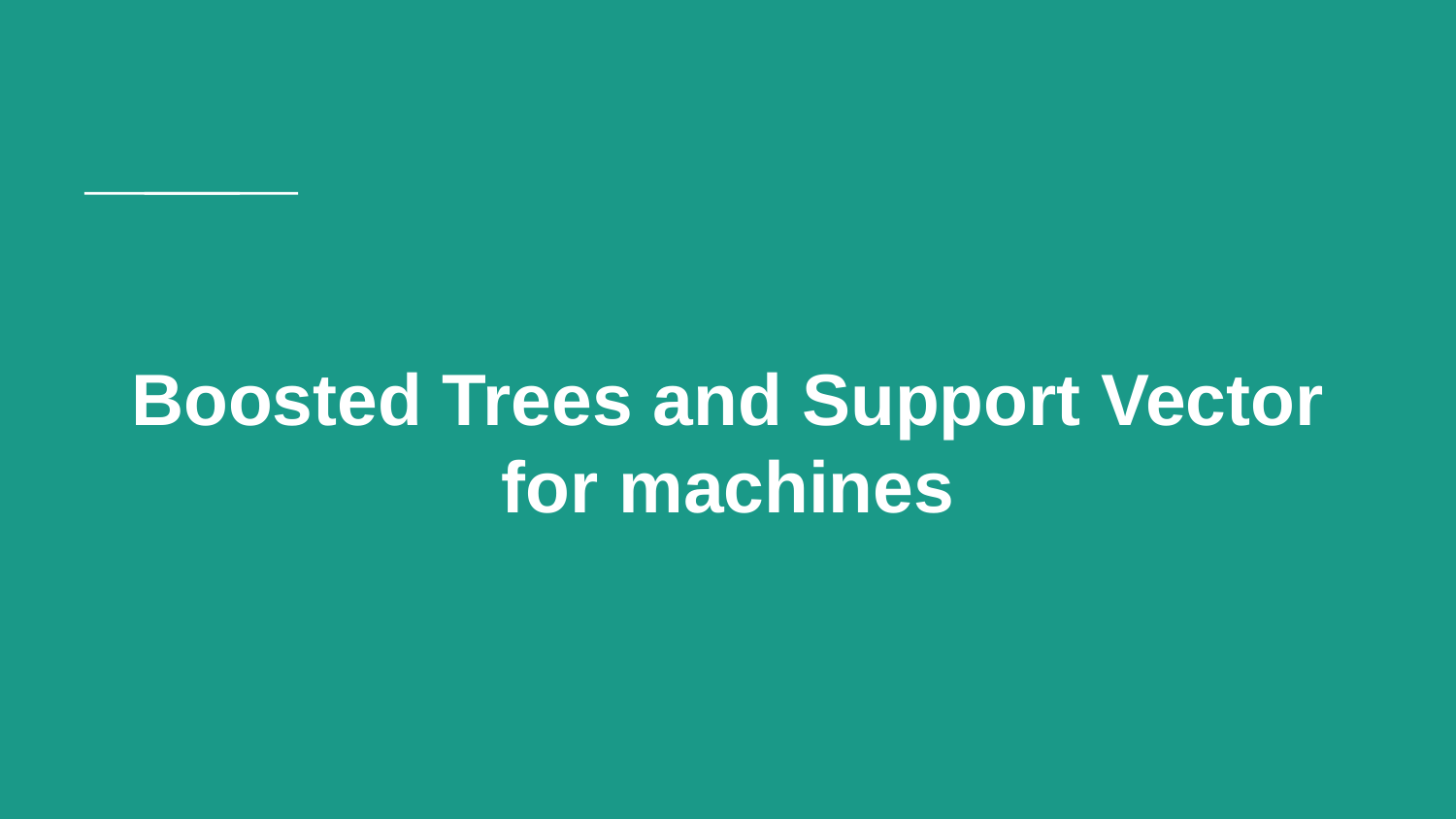

# Boosted Trees and Support Vector for machines